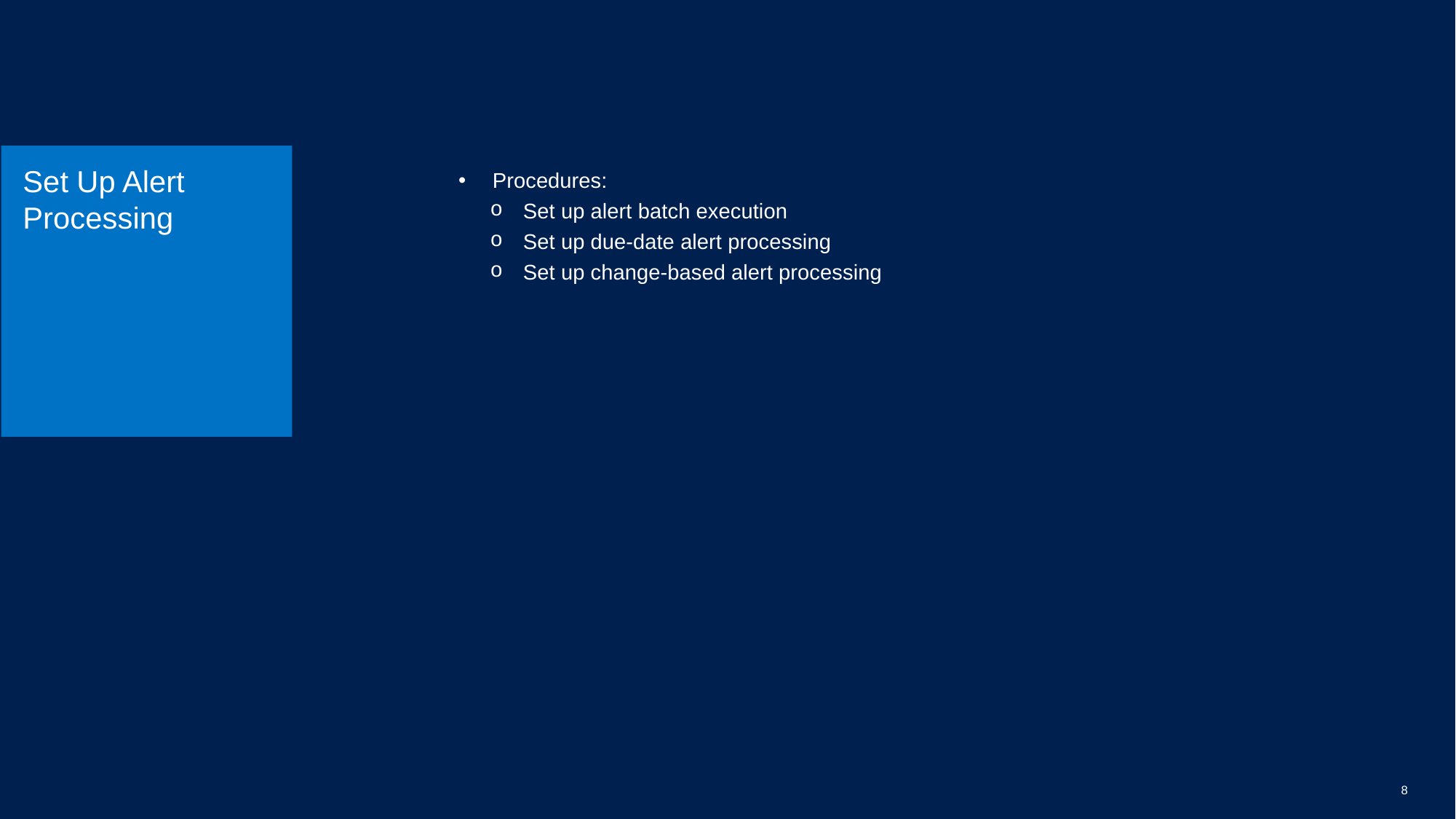

# Set Up Alert Processing
Procedures:
Set up alert batch execution
Set up due-date alert processing
Set up change-based alert processing
8